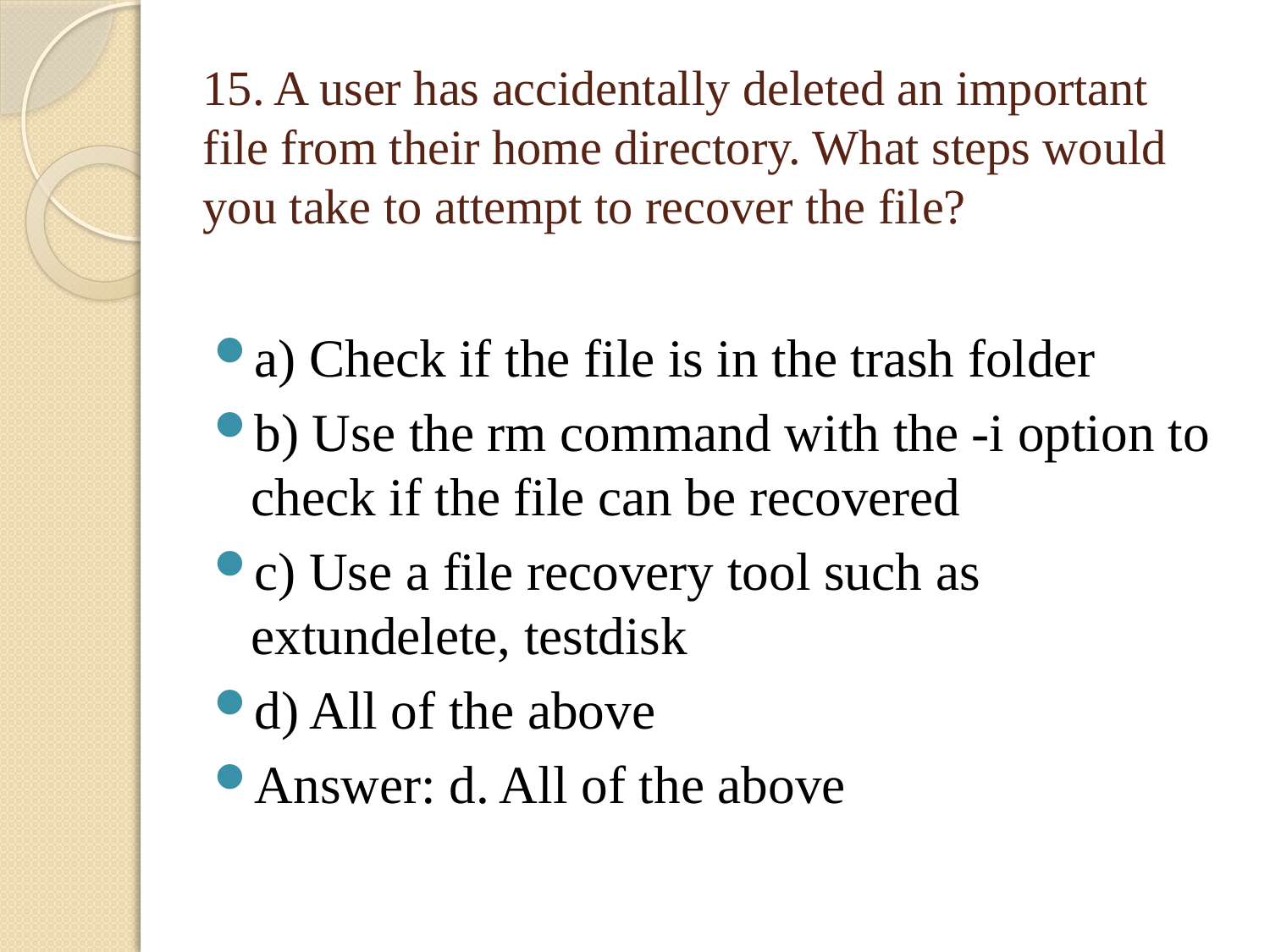

# 15. A user has accidentally deleted an important file from their home directory. What steps would you take to attempt to recover the file?
a) Check if the file is in the trash folder
b) Use the rm command with the -i option to check if the file can be recovered
c) Use a file recovery tool such as extundelete, testdisk
d) All of the above
Answer: d. All of the above